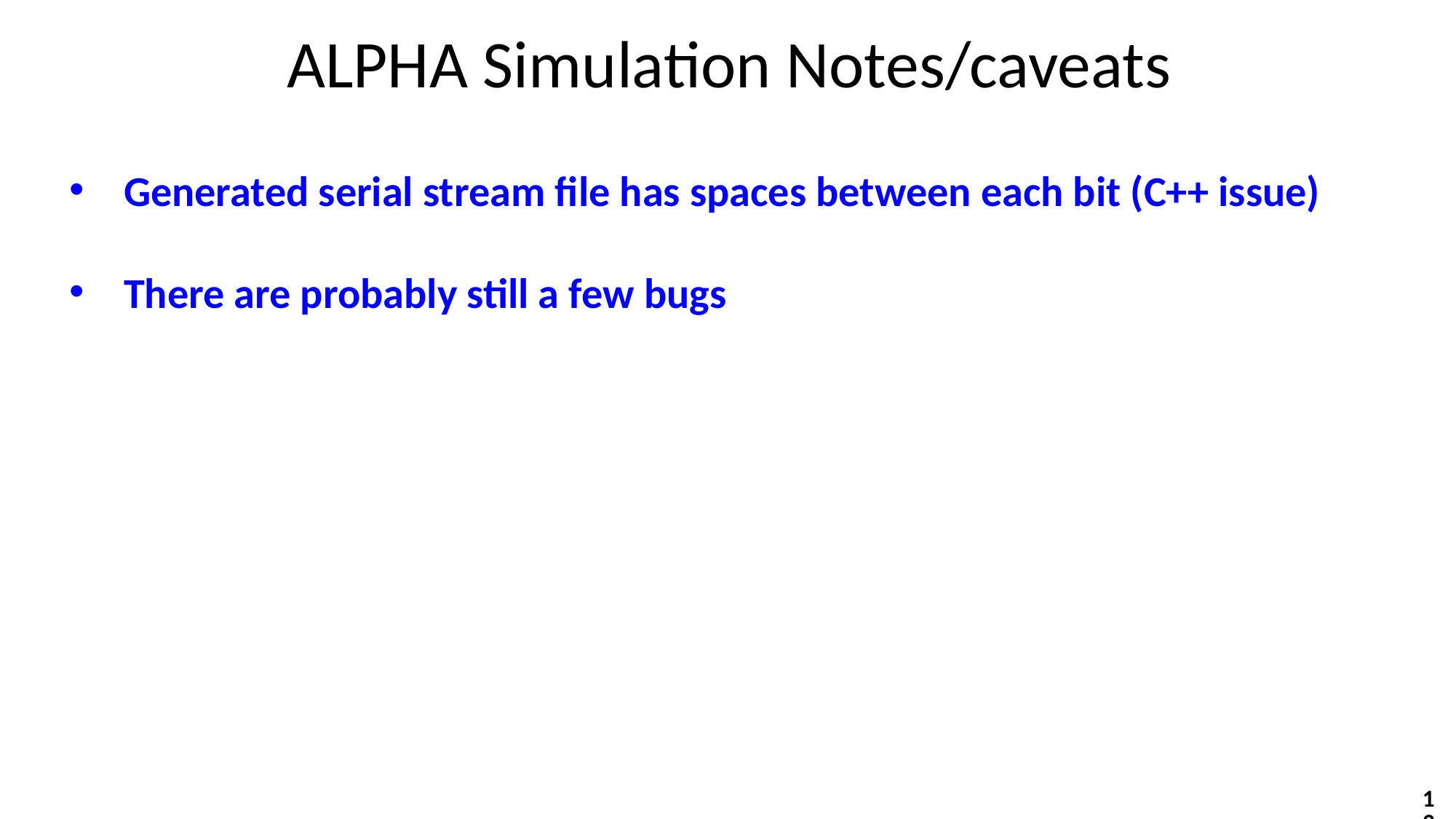

# ALPHA Simulation Notes/caveats
Generated serial stream file has spaces between each bit (C++ issue)

There are probably still a few bugs

13